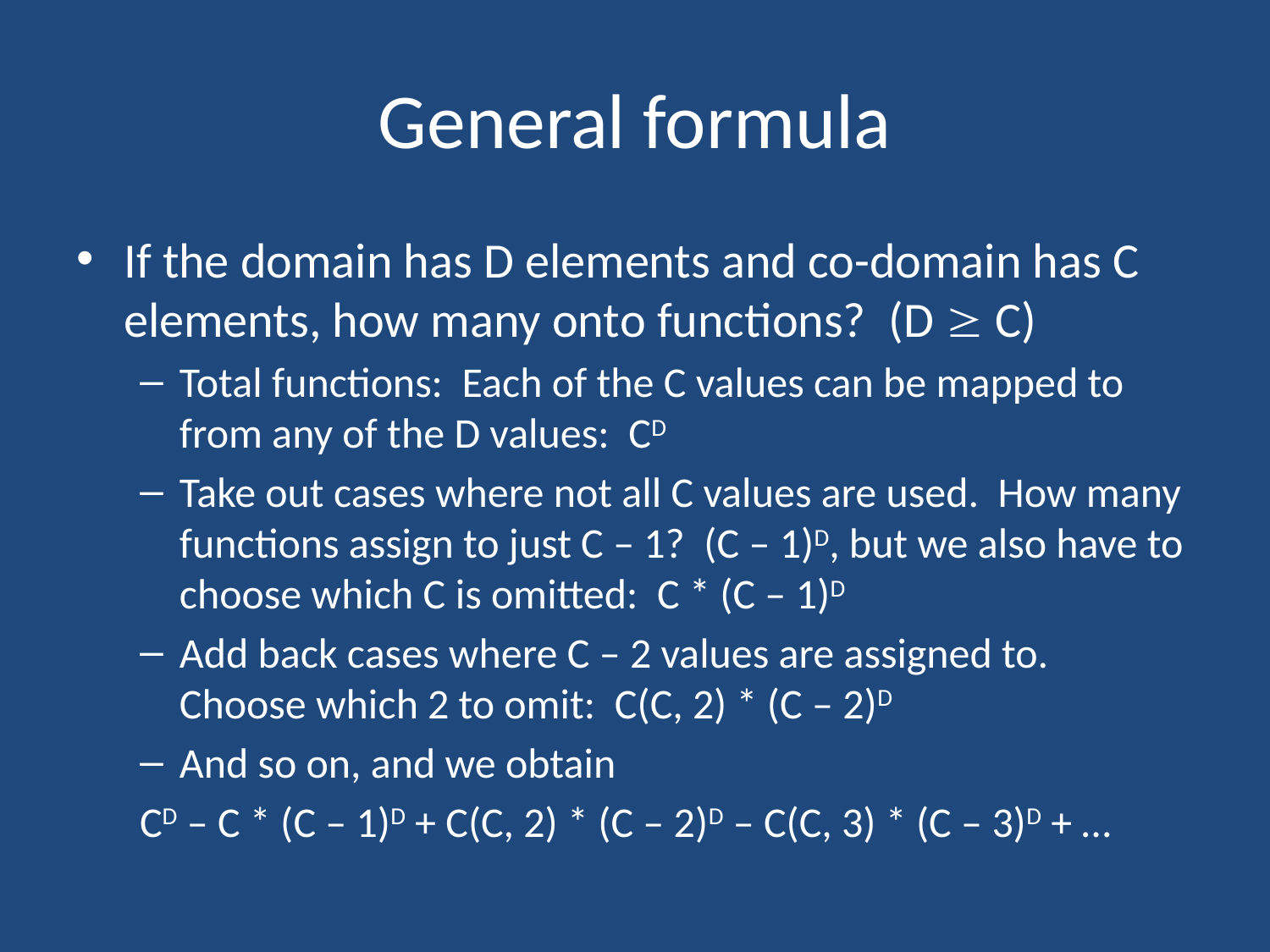

# General formula
If the domain has D elements and co-domain has C elements, how many onto functions?  (D ≥ C)
Total functions:  Each of the C values can be mapped to from any of the D values:  CD
Take out cases where not all C values are used.  How many functions assign to just C – 1?  (C – 1)D, but we also have to choose which C is omitted:  C * (C – 1)D
Add back cases where C – 2 values are assigned to.  Choose which 2 to omit:  C(C, 2) * (C – 2)D
And so on, and we obtain
CD – C * (C – 1)D + C(C, 2) * (C – 2)D – C(C, 3) * (C – 3)D + …